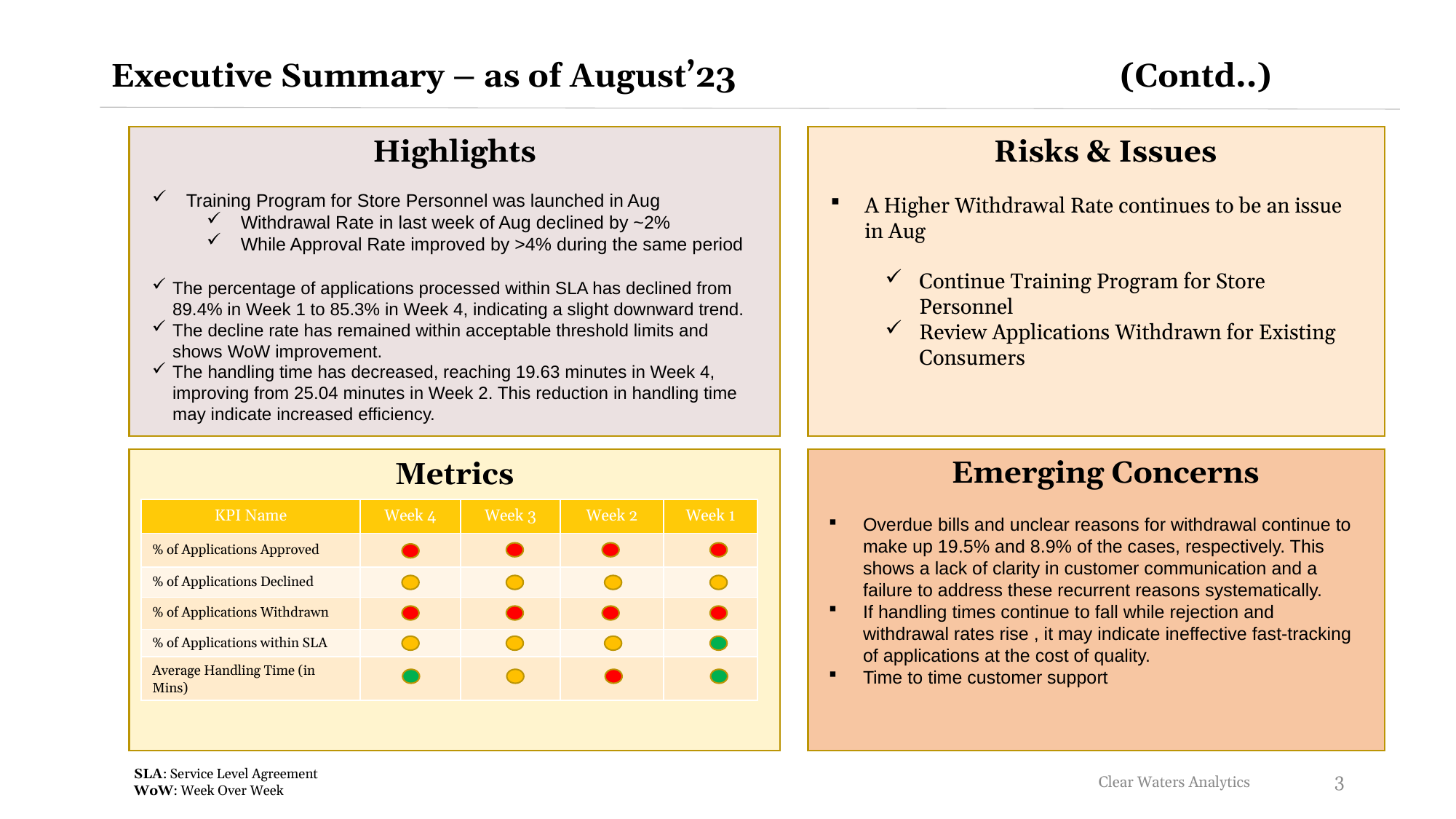

# Executive Summary – as of August’23                                               (Contd..)

Highlights

Risks & Issues
Training Program for Store Personnel was launched in Aug
Withdrawal Rate in last week of Aug declined by ~2%
While Approval Rate improved by >4% during the same period

The percentage of applications processed within SLA has declined from 89.4% in Week 1 to 85.3% in Week 4, indicating a slight downward trend.
The decline rate has remained within acceptable threshold limits and shows WoW improvement.
The handling time has decreased, reaching 19.63 minutes in Week 4, improving from 25.04 minutes in Week 2. This reduction in handling time may indicate increased efficiency.

A Higher Withdrawal Rate continues to be an issue in Aug

Continue Training Program for Store Personnel
Review Applications Withdrawn for Existing Consumers

Emerging Concerns
Metrics

| KPI Name | Week 4 | Week 3 | Week 2 | Week 1 |
| --- | --- | --- | --- | --- |
| % of Applications Approved |  |  |  |  |
| % of Applications Declined |  |  |  |  |
| % of Applications Withdrawn |  |  |  |  |
| % of Applications within SLA |  |  |  |  |
| Average Handling Time (in Mins) |  |  |  |  |
Overdue bills and unclear reasons for withdrawal continue to make up 19.5% and 8.9% of the cases, respectively. This shows a lack of clarity in customer communication and a failure to address these recurrent reasons systematically.
If handling times continue to fall while rejection and withdrawal rates rise , it may indicate ineffective fast-tracking of applications at the cost of quality.
Time to time customer support

Clear Waters Analytics
3
SLA: Service Level Agreement
WoW: Week Over Week